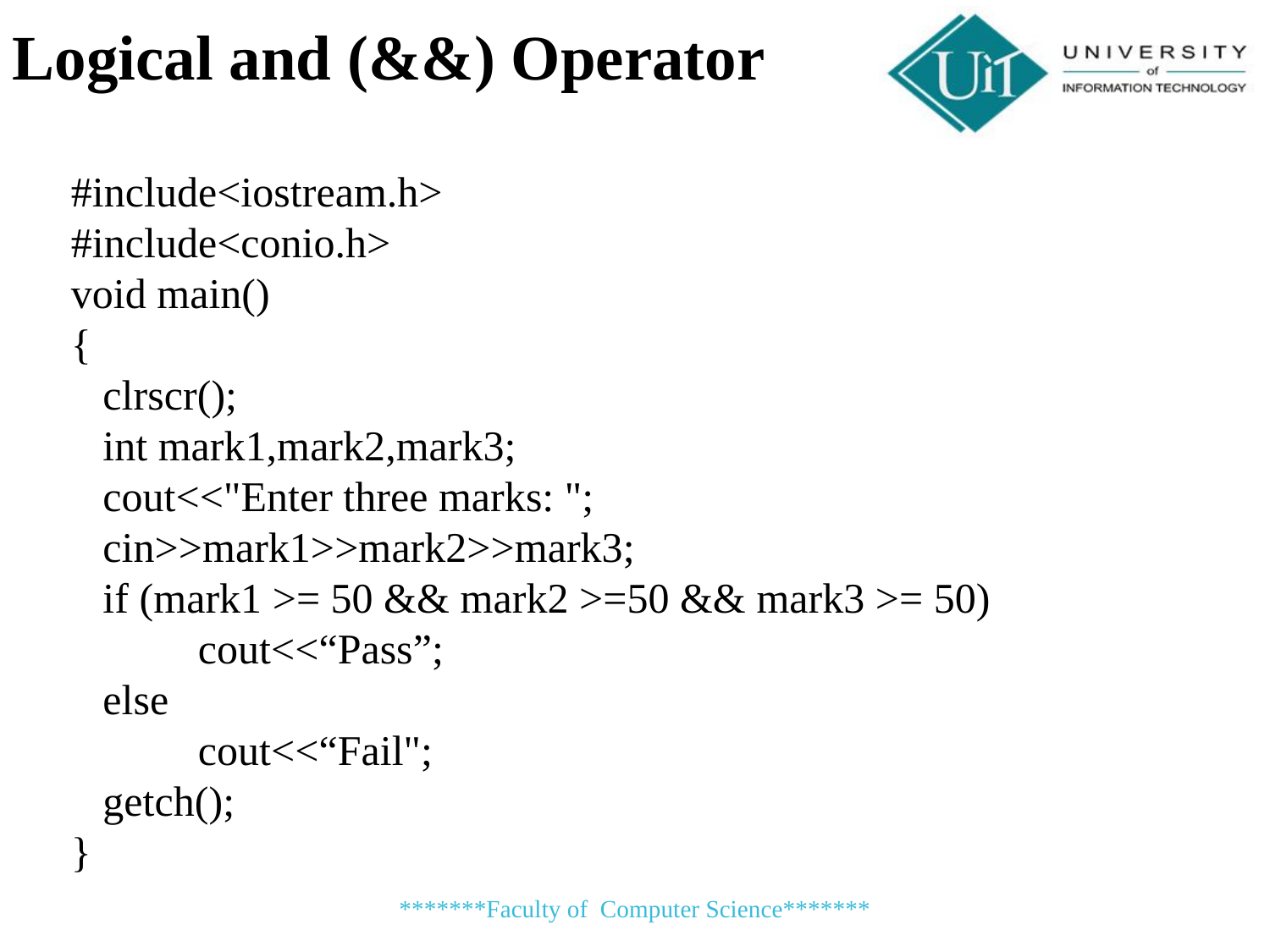

Logical and (&&) Operator
#include<iostream.h>
#include<conio.h>
void main()
{
   clrscr();
   int mark1,mark2,mark3;
   cout<<"Enter three marks: ";
   cin>>mark1>>mark2>>mark3;
   if (mark1 >= 50 && mark2 >=50 && mark3 >= 50)
       	cout<<“Pass”;
   else
	cout<<“Fail";
   getch();
}
*******Faculty of  Computer Science*******